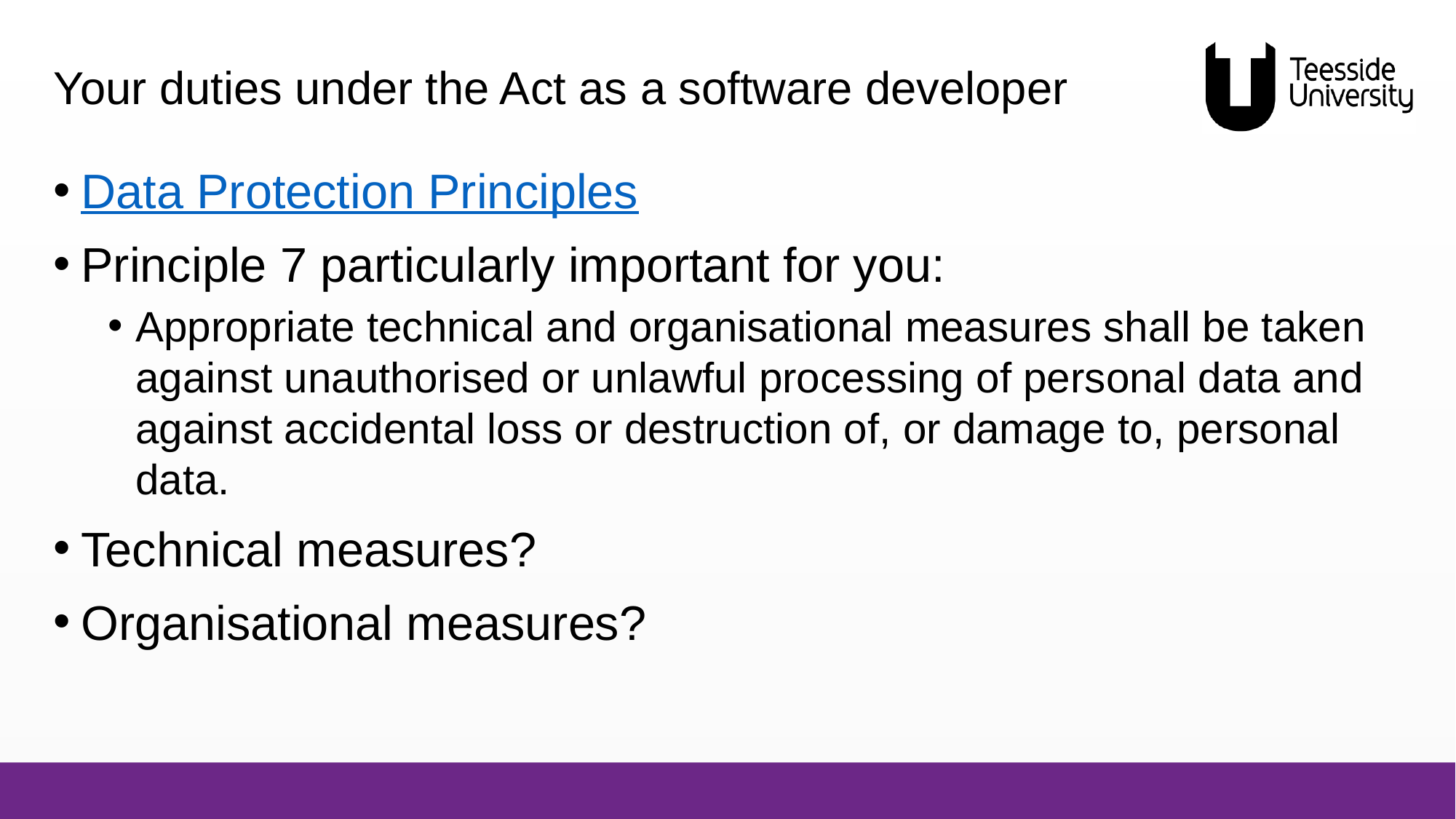

# Your duties under the Act as a software developer
Data Protection Principles
Principle 7 particularly important for you:
Appropriate technical and organisational measures shall be taken against unauthorised or unlawful processing of personal data and against accidental loss or destruction of, or damage to, personal data.
Technical measures?
Organisational measures?